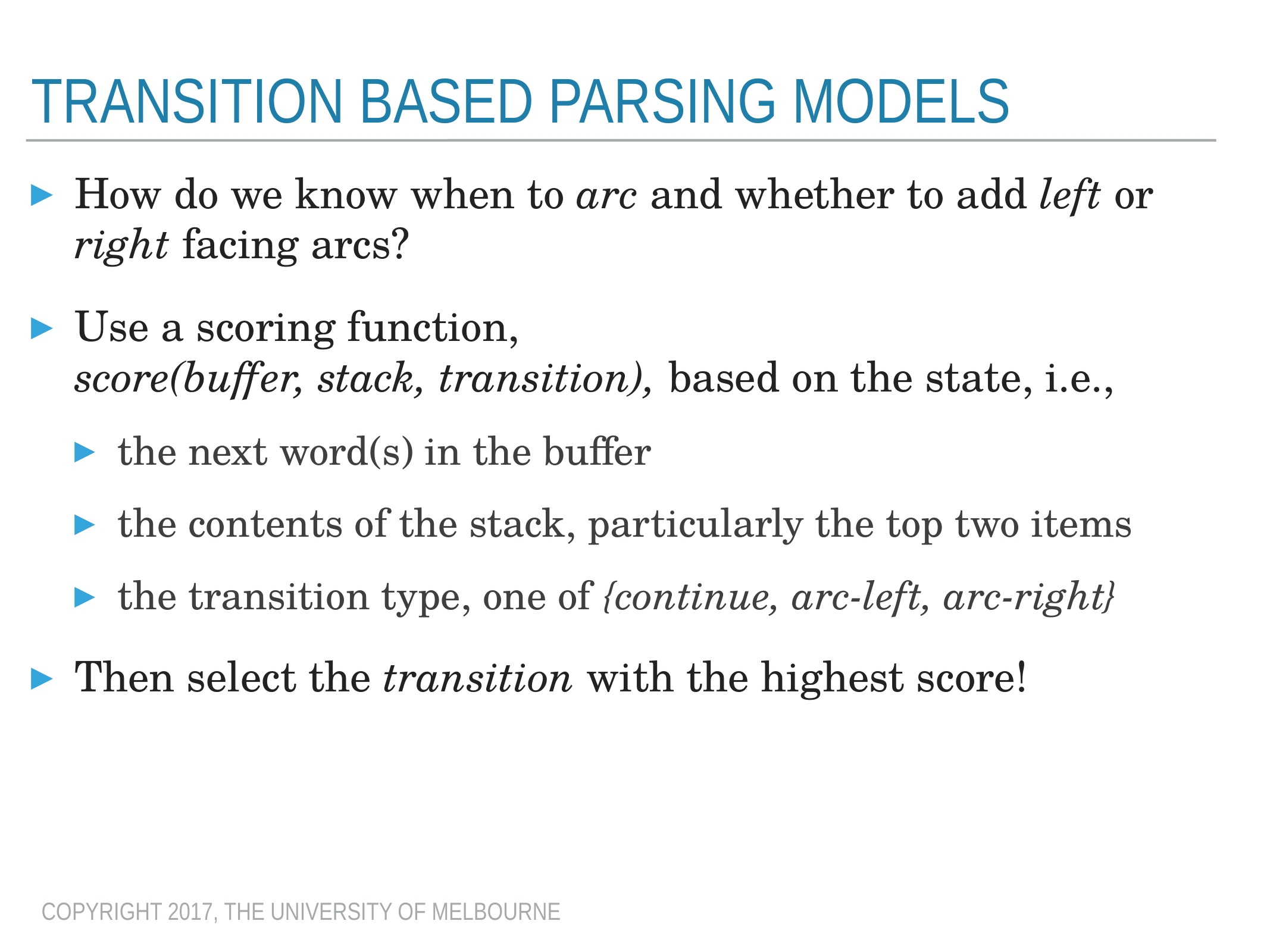

# Transition based parsing models
How do we know when to arc and whether to add left or right facing arcs?
Use a scoring function,
score(buffer, stack, transition), based on the state, i.e.,
the next word(s) in the buffer
the contents of the stack, particularly the top two items
the transition type, one of {continue, arc-left, arc-right}
Then select the transition with the highest score!